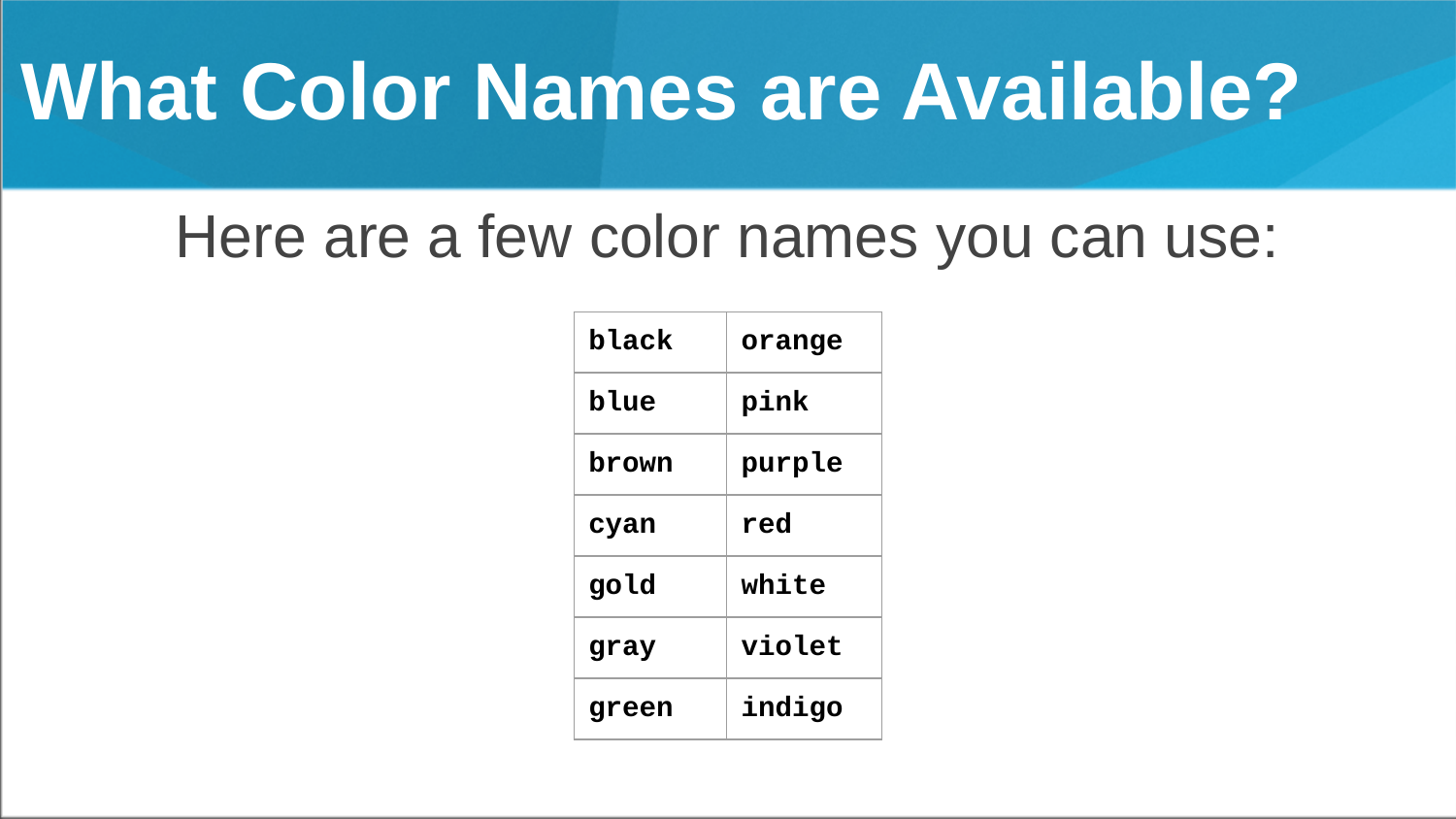

# What Color Names are Available?
Here are a few color names you can use:
| black | orange |
| --- | --- |
| blue | pink |
| brown | purple |
| cyan | red |
| gold | white |
| gray | violet |
| green | indigo |